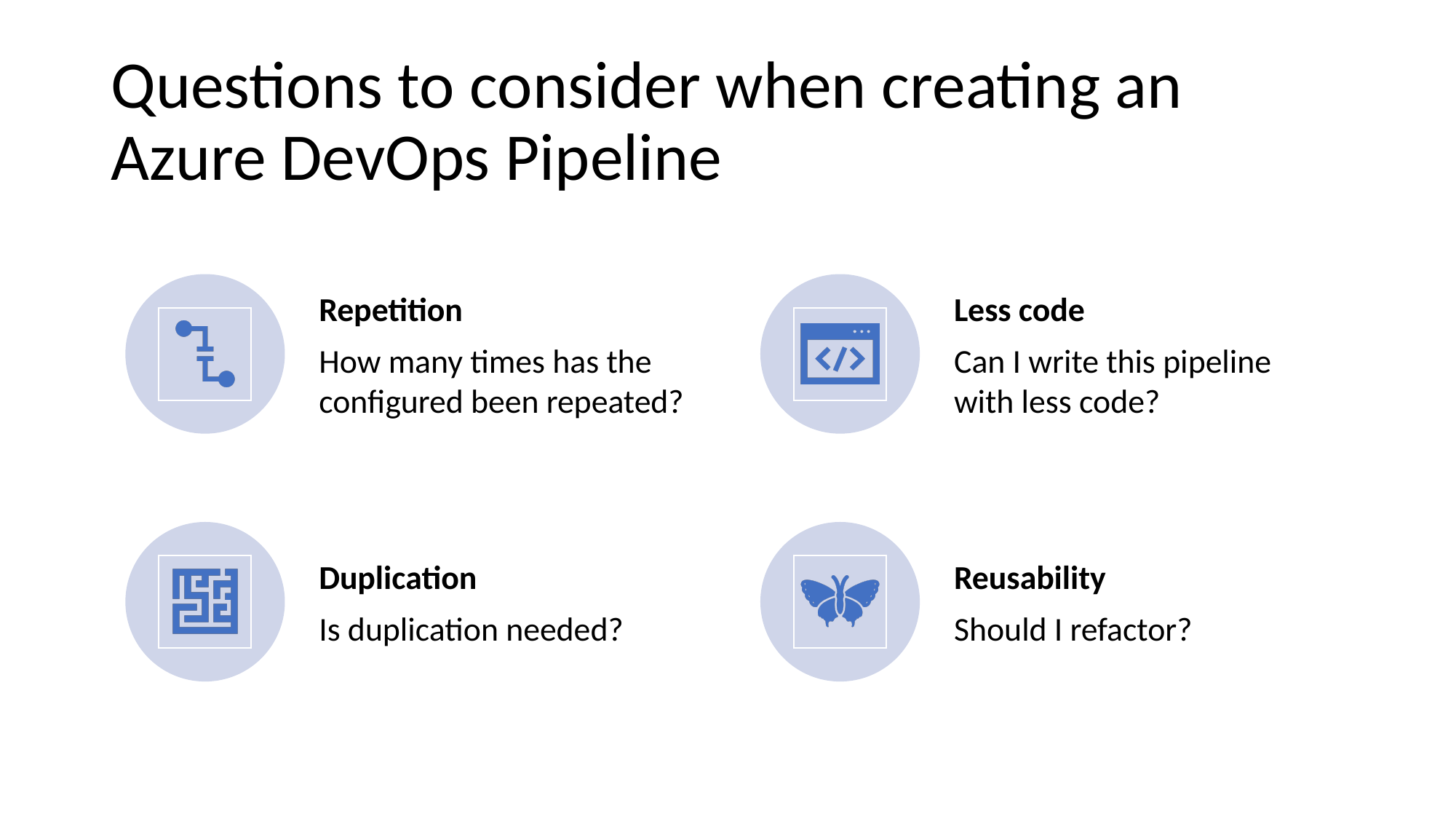

# Questions to consider when creating an Azure DevOps Pipeline
Repetition
How many times has the configured been repeated?
Less code
Can I write this pipeline with less code?
Duplication
Is duplication needed?
Reusability
Should I refactor?